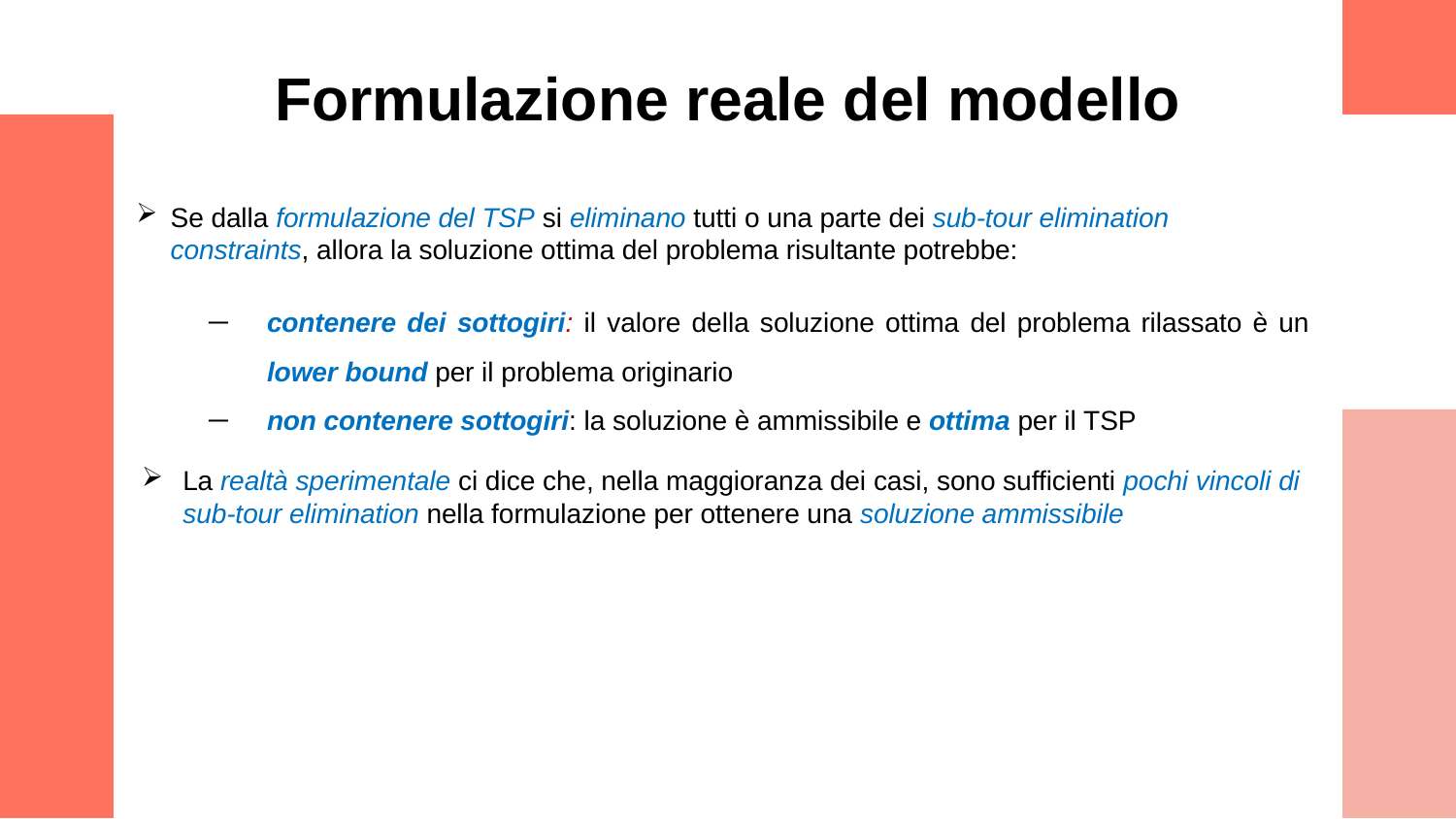

# Formulazione reale del modello
Se dalla formulazione del TSP si eliminano tutti o una parte dei sub-tour elimination constraints, allora la soluzione ottima del problema risultante potrebbe:

contenere dei sottogiri: il valore della soluzione ottima del problema rilassato è un lower bound per il problema originario
non contenere sottogiri: la soluzione è ammissibile e ottima per il TSP
La realtà sperimentale ci dice che, nella maggioranza dei casi, sono sufficienti pochi vincoli di sub-tour elimination nella formulazione per ottenere una soluzione ammissibile